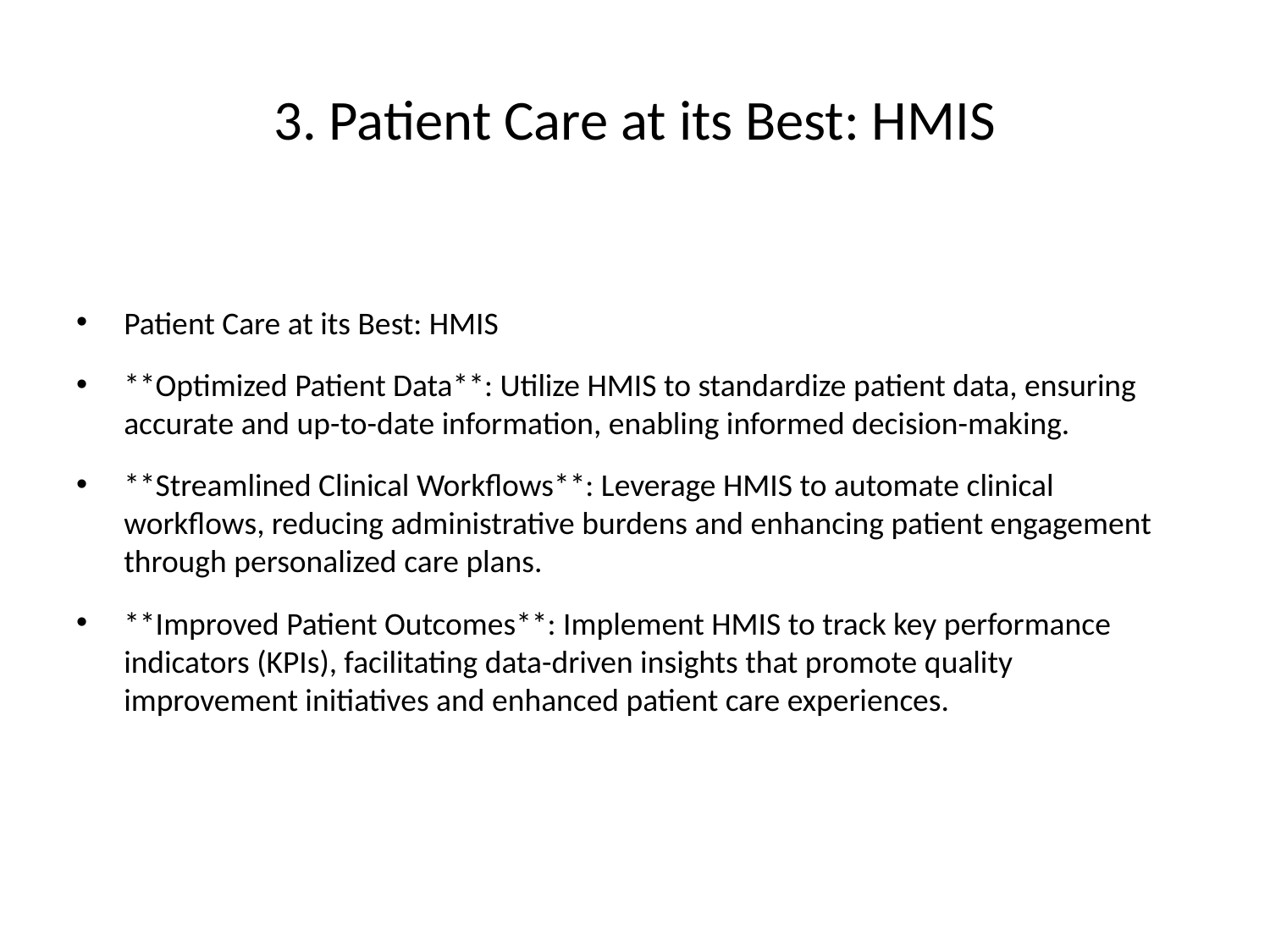

# 3. Patient Care at its Best: HMIS

Patient Care at its Best: HMIS
**Optimized Patient Data**: Utilize HMIS to standardize patient data, ensuring
accurate and up-to-date information, enabling informed decision-making.
**Streamlined Clinical Workflows**: Leverage HMIS to automate clinical
workflows, reducing administrative burdens and enhancing patient engagement
through personalized care plans.
**Improved Patient Outcomes**: Implement HMIS to track key performance
indicators (KPIs), facilitating data-driven insights that promote quality
improvement initiatives and enhanced patient care experiences.